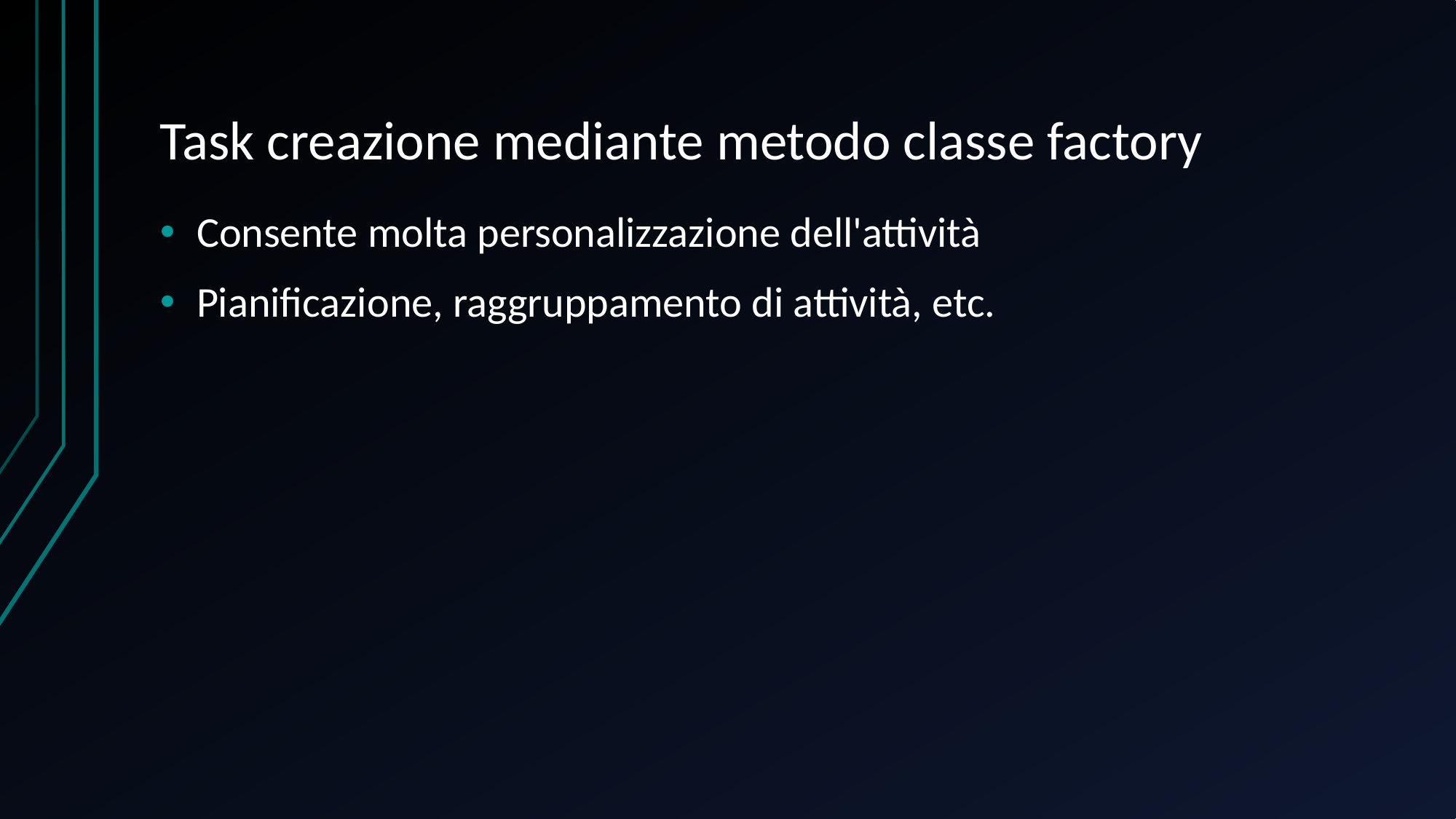

# Task creazione mediante metodo classe factory
Consente molta personalizzazione dell'attività
Pianificazione, raggruppamento di attività, etc.